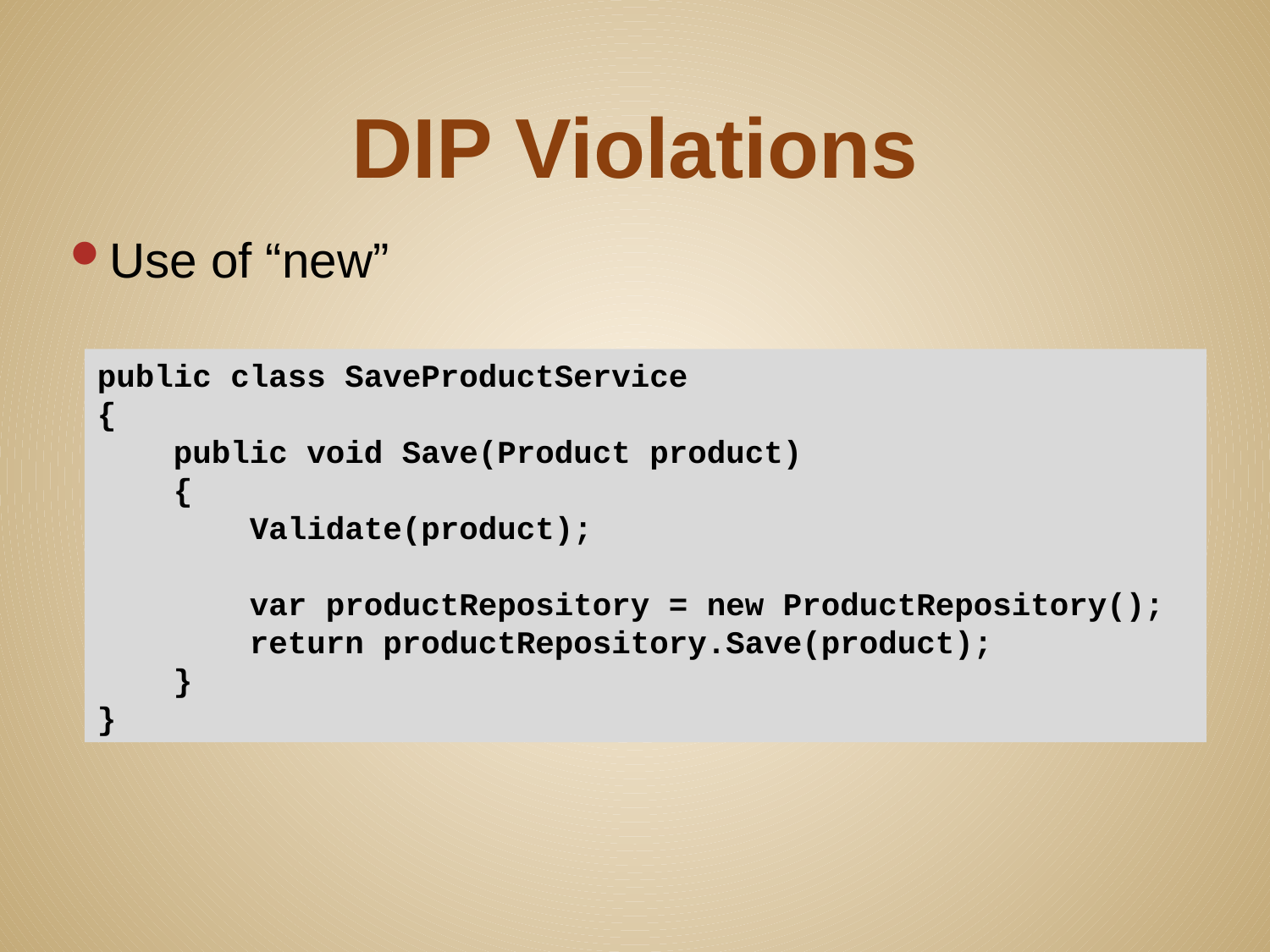

# DIP Violations
Use of “new”
public class SaveProductService
{
    public void Save(Product product)
    {
        Validate(product);

        var productRepository = new ProductRepository();
        return productRepository.Save(product);
    }
}